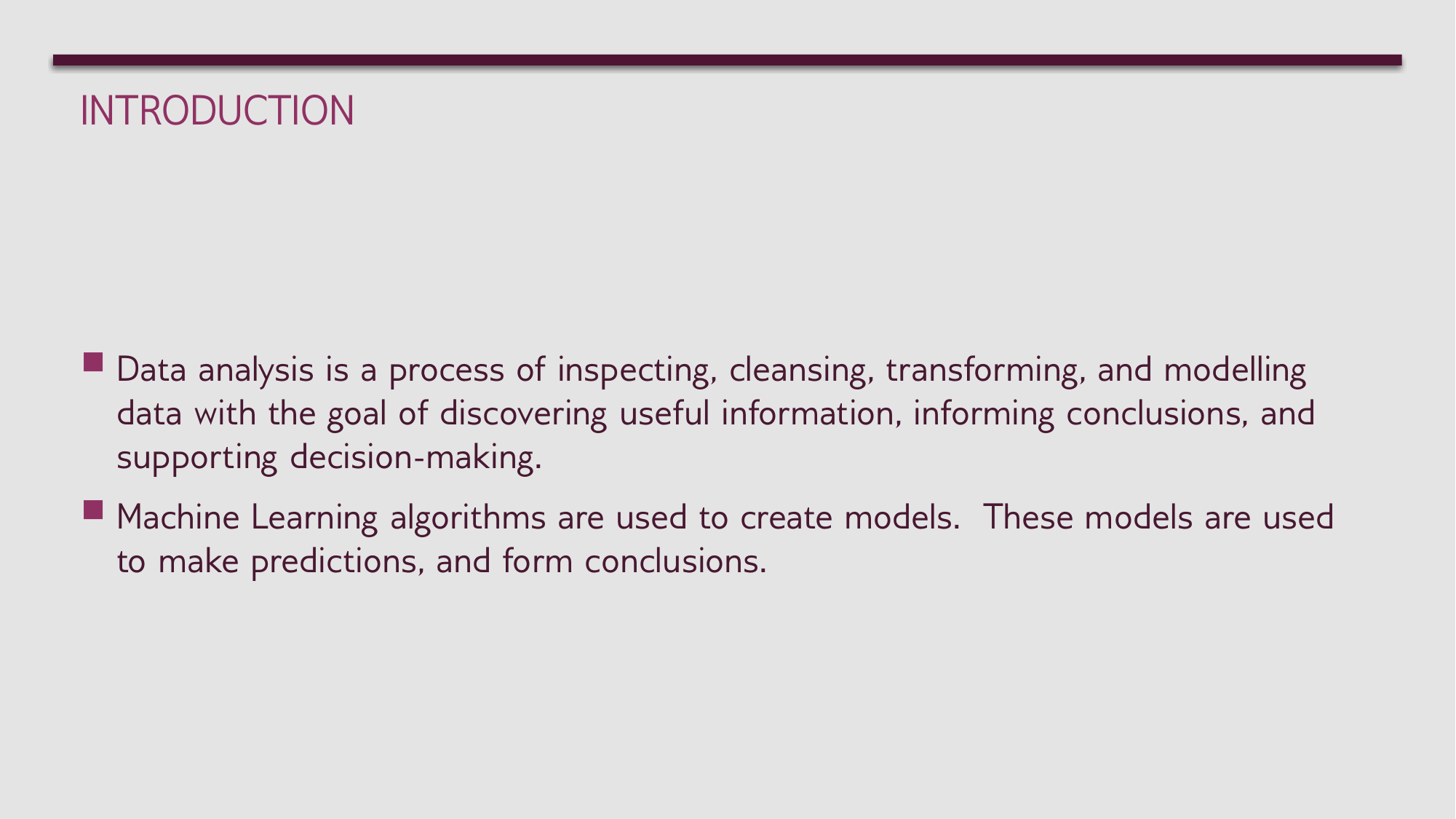

# INTRODUCTION
Data analysis is a process of inspecting, cleansing, transforming, and modelling data with the goal of discovering useful information, informing conclusions, and supporting decision-making.
Machine Learning algorithms are used to create models.  These models are used to make predictions, and form conclusions.